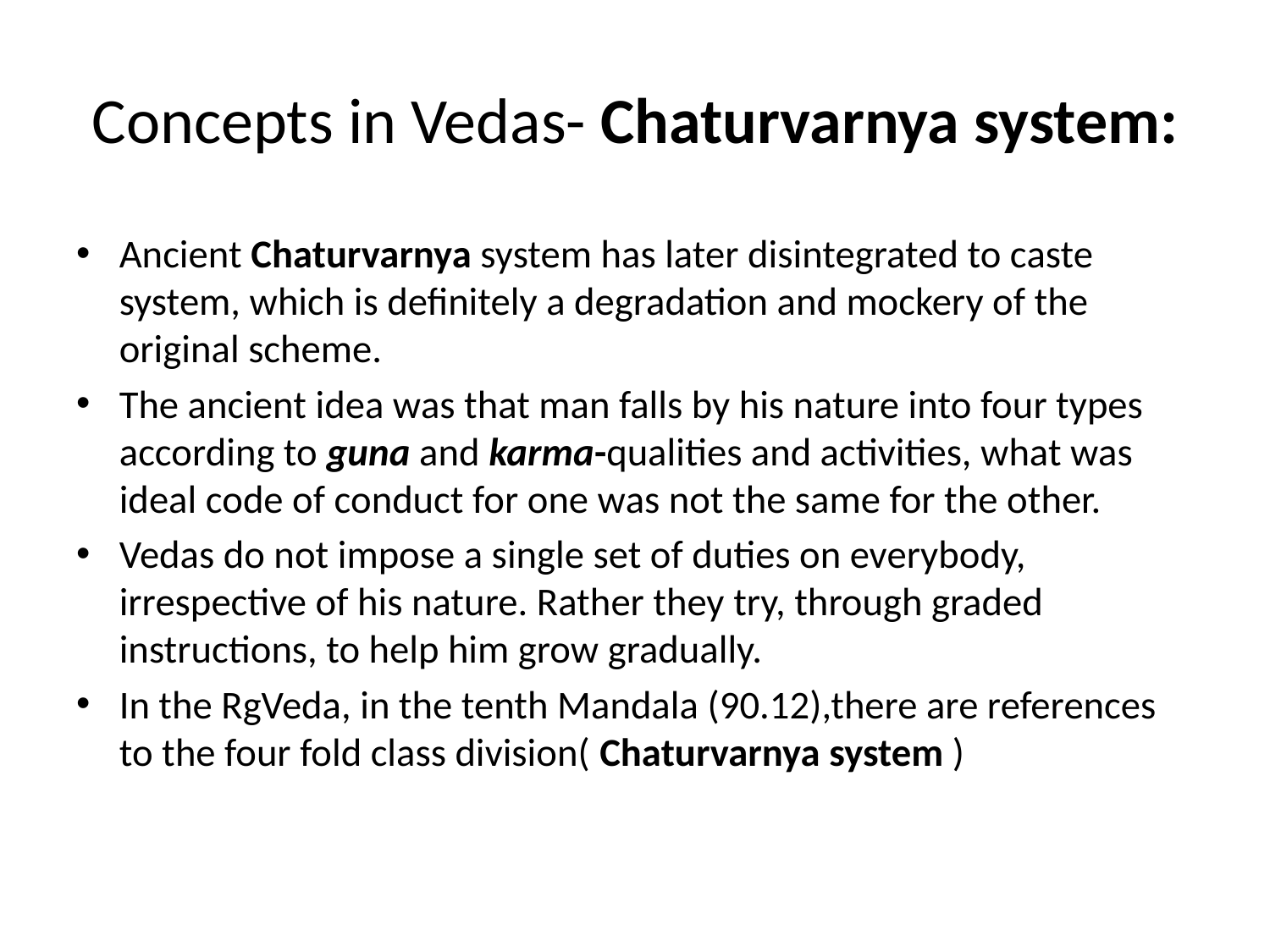

# Concepts in Vedas- Chaturvarnya system:
Ancient Chaturvarnya system has later disintegrated to caste system, which is definitely a degradation and mockery of the original scheme.
The ancient idea was that man falls by his nature into four types according to guna and karma-qualities and activities, what was ideal code of conduct for one was not the same for the other.
Vedas do not impose a single set of duties on everybody, irrespective of his nature. Rather they try, through graded instructions, to help him grow gradually.
In the RgVeda, in the tenth Mandala (90.12),there are references to the four fold class division( Chaturvarnya system )